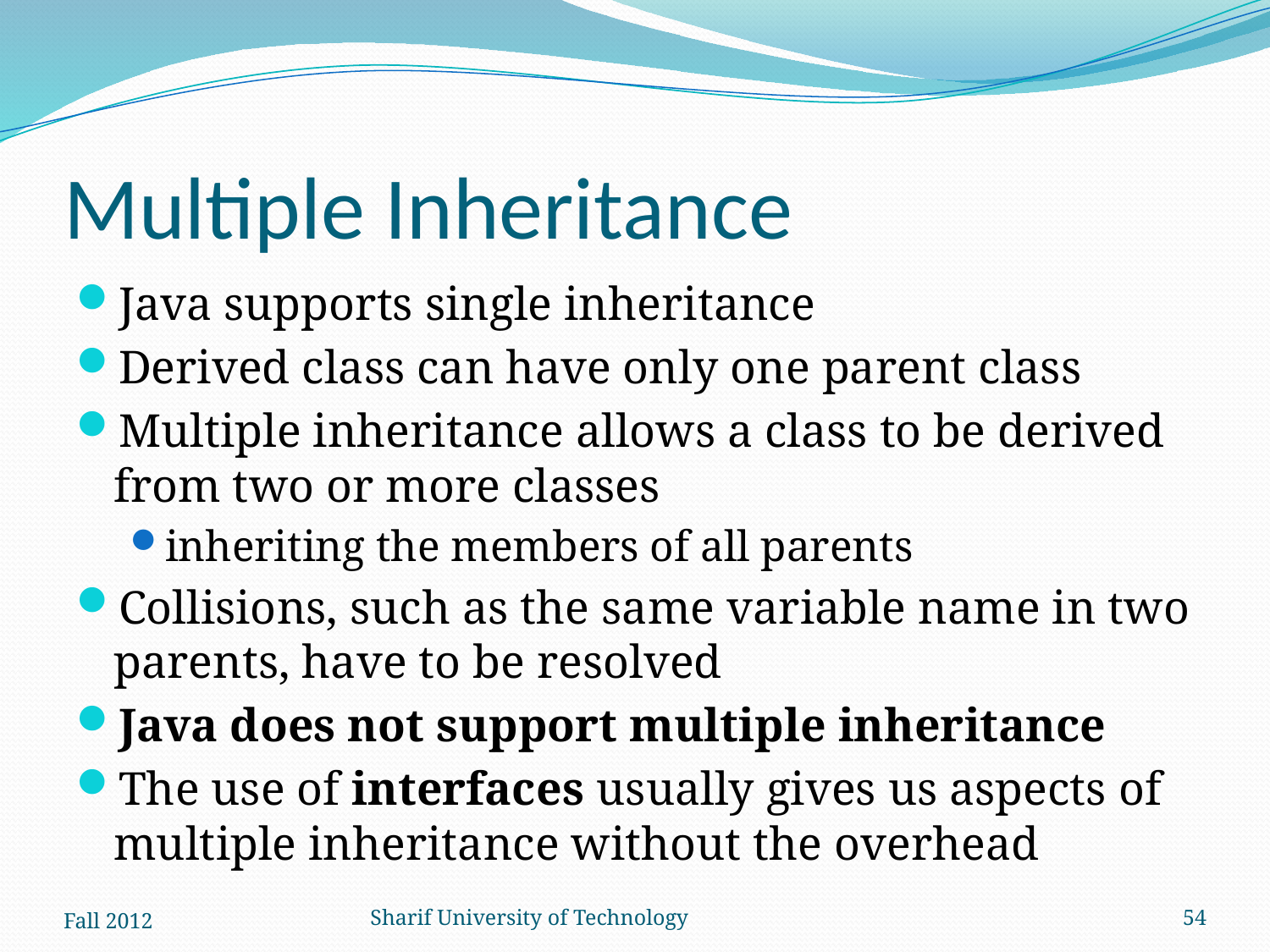

# Multiple Inheritance
Java supports single inheritance
Derived class can have only one parent class
Multiple inheritance allows a class to be derived from two or more classes
inheriting the members of all parents
Collisions, such as the same variable name in two parents, have to be resolved
Java does not support multiple inheritance
The use of interfaces usually gives us aspects of multiple inheritance without the overhead

Fall 2012
Sharif University of Technology
54